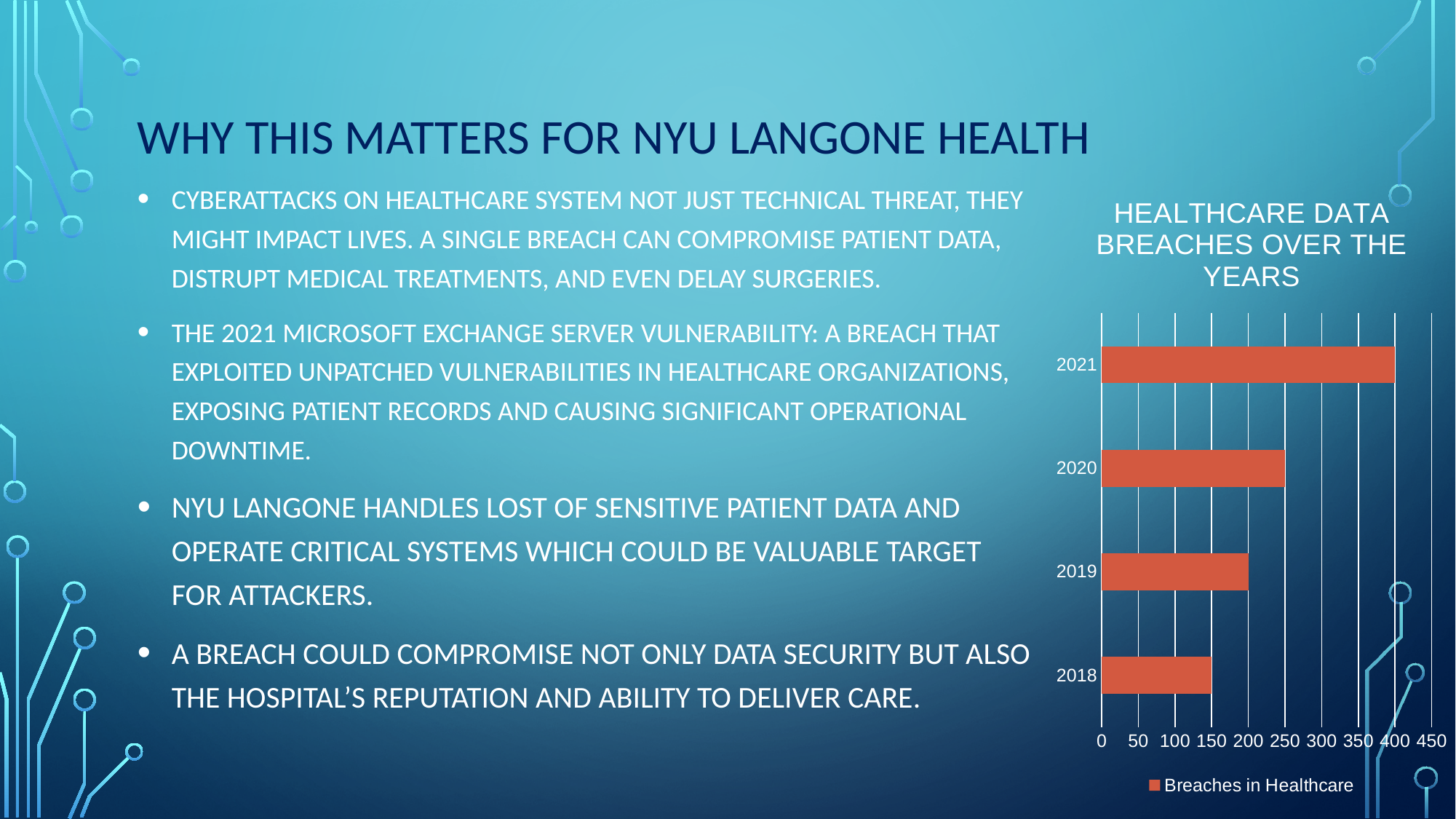

# Why this matters for NYU Langone health
CYBERATTACKS ON HEALTHCARE SYSTEM NOT JUST TECHNICAL THREAT, THEY MIGHT IMPACT LIVES. A SINGLE BREACH CAN COMPROMISE PATIENT DATA, DISTRUPT MEDICAL TREATMENTS, AND EVEN DELAY SURGERIES.
The 2021 Microsoft exchange server vulnerability: A BREACH THAT EXPLOITED UNPATCHED VULNERABILITIES IN HEALTHCARE ORGANIZATIONS, EXPOSING PATIENT RECORDS AND CAUSING SIGNIFICANT OPERATIONAL DOWNTIME.
Nyu LANGONE HANDLES LOST OF SENSITIVE PATIENT DATA AND OPERATE CRITICAL SYSTEMS WHICH COULD BE VALUABLE TARGET FOR ATTACKERS.
A BREACH COULD COMPROMISE NOT ONLY DATA SECURITY BUT ALSO THE HOSPITAL’S REPUTATION AND ABILITY TO DELIVER CARE.

### Chart: HEALTHCARE DATA BREACHES OVER THE YEARS

| Category | Breaches in Healthcare |
|---|---|
| 2018 | 150.0 |
| 2019 | 200.0 |
| 2020 | 250.0 |
| 2021 | 400.0 |